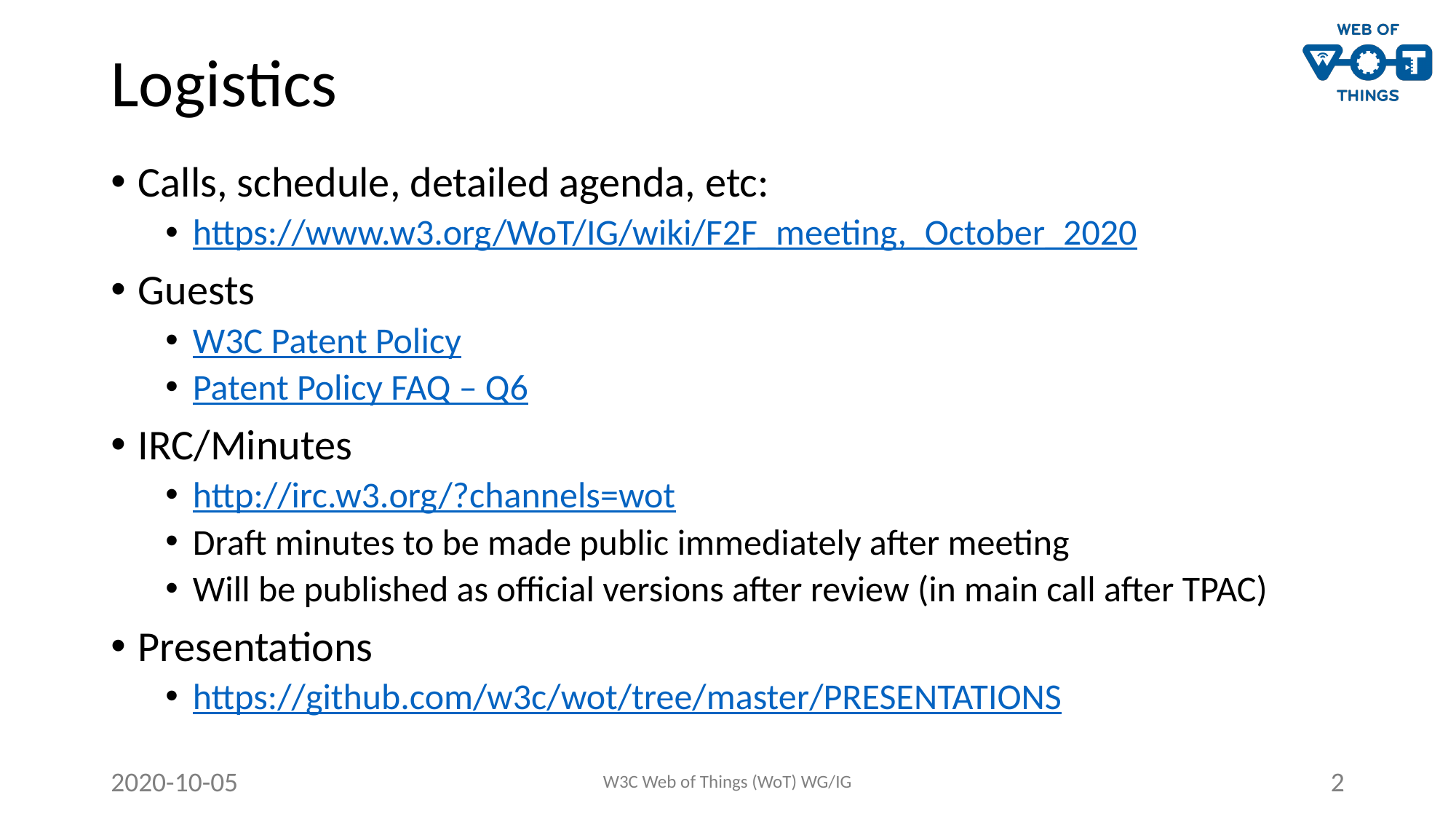

# Logistics
Calls, schedule, detailed agenda, etc:
https://www.w3.org/WoT/IG/wiki/F2F_meeting,_October_2020
Guests
W3C Patent Policy
Patent Policy FAQ – Q6
IRC/Minutes
http://irc.w3.org/?channels=wot
Draft minutes to be made public immediately after meeting
Will be published as official versions after review (in main call after TPAC)
Presentations
https://github.com/w3c/wot/tree/master/PRESENTATIONS

2020-10-05
W3C Web of Things (WoT) WG/IG
2